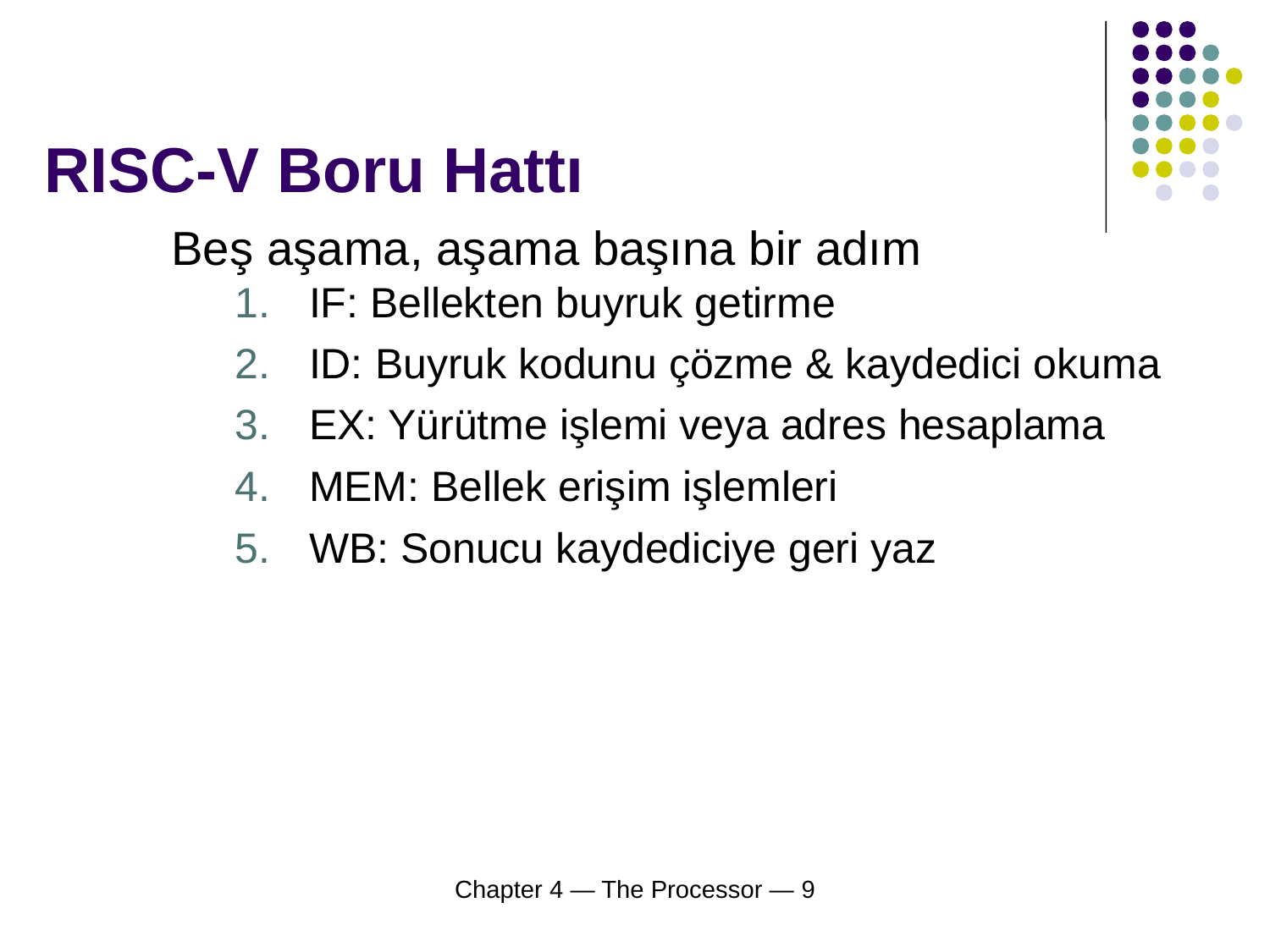

# RISC-V Boru Hattı
Beş aşama, aşama başına bir adım
IF: Bellekten buyruk getirme
ID: Buyruk kodunu çözme & kaydedici okuma
EX: Yürütme işlemi veya adres hesaplama
MEM: Bellek erişim işlemleri
WB: Sonucu kaydediciye geri yaz
Chapter 4 — The Processor — 9